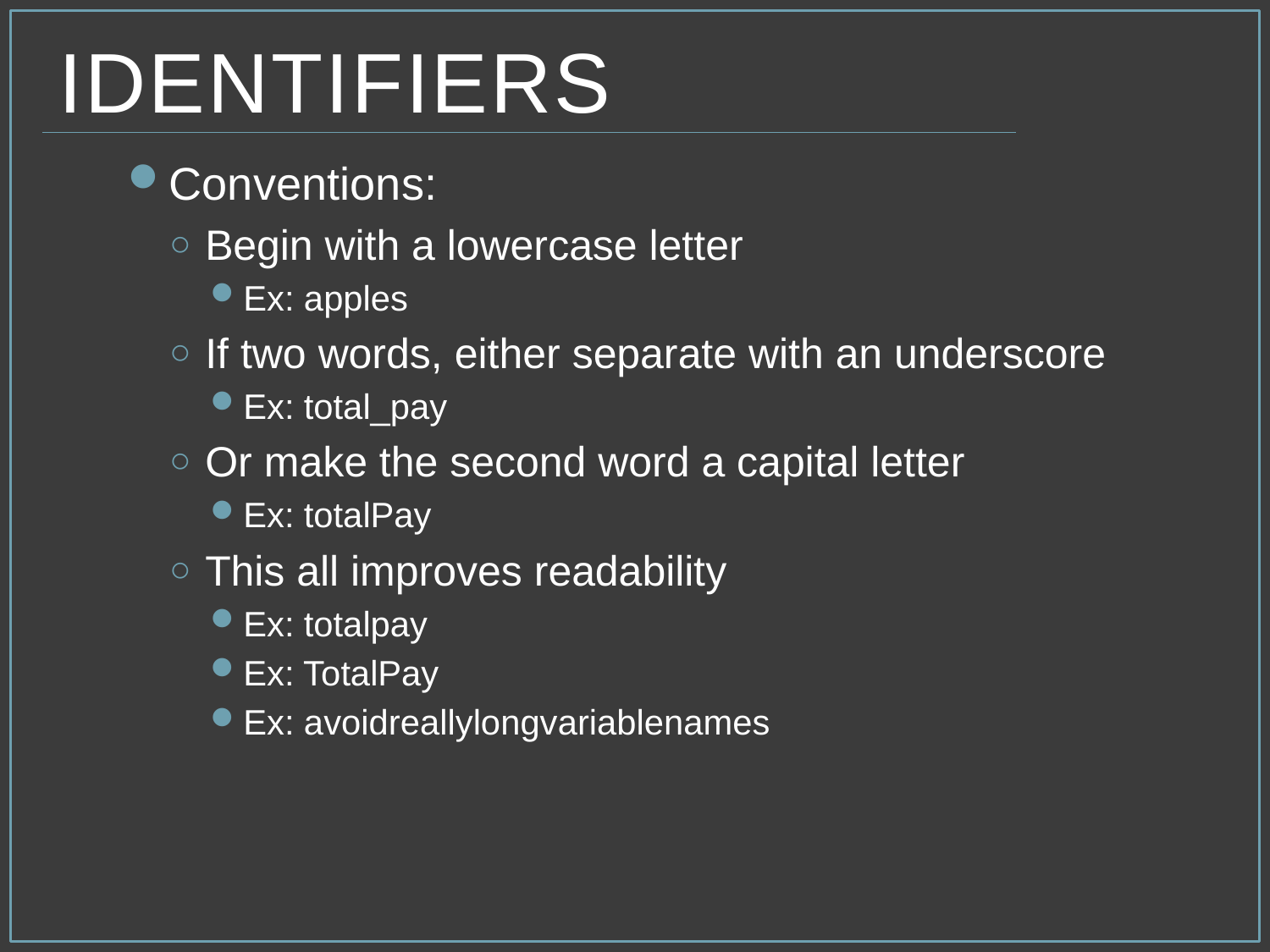

# Identifiers
Conventions:
Begin with a lowercase letter
Ex: apples
If two words, either separate with an underscore
Ex: total_pay
Or make the second word a capital letter
Ex: totalPay
This all improves readability
Ex: totalpay
Ex: TotalPay
Ex: avoidreallylongvariablenames